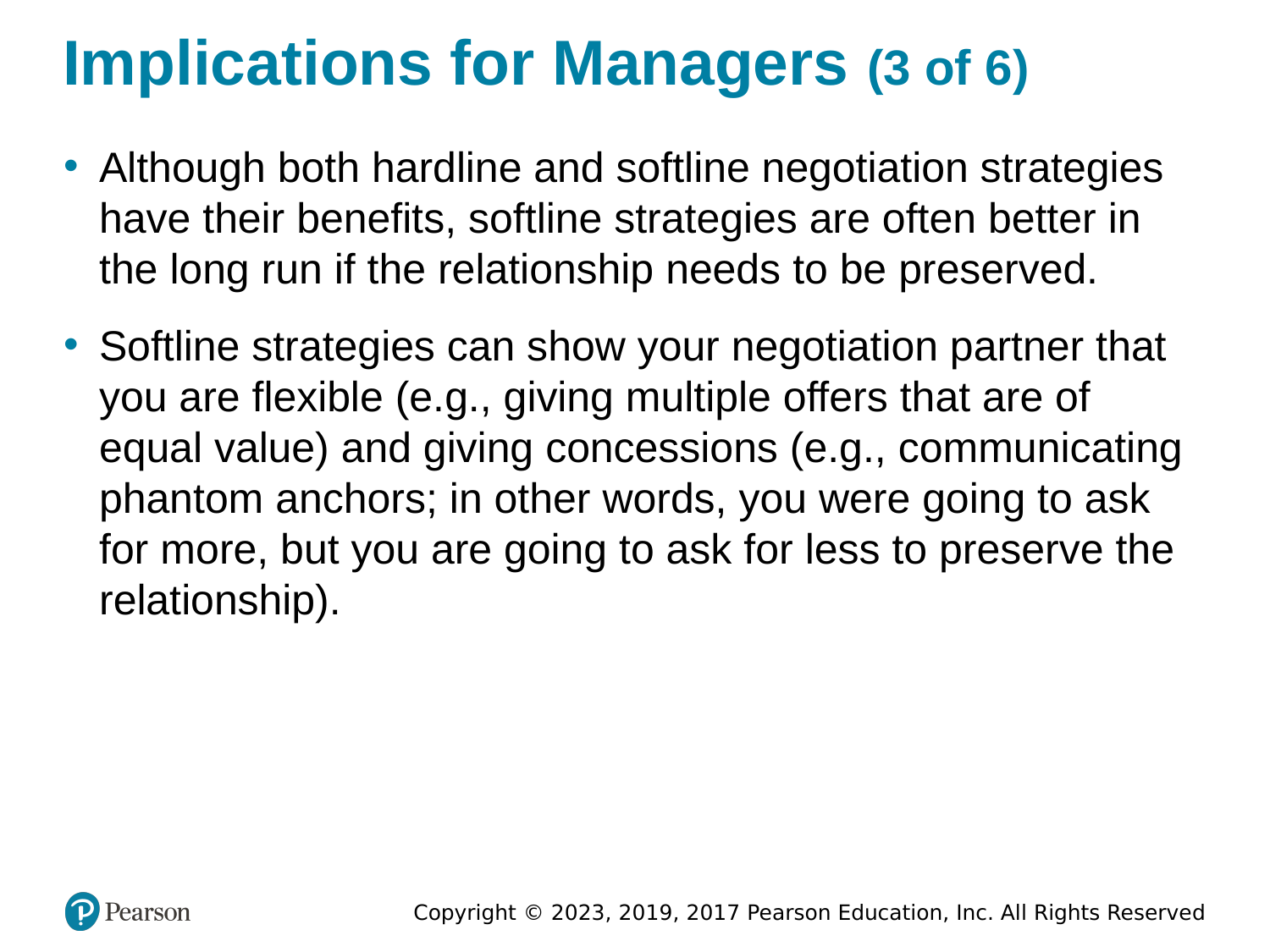

# Implications for Managers (3 of 6)
Although both hardline and softline negotiation strategies have their benefits, softline strategies are often better in the long run if the relationship needs to be preserved.
Softline strategies can show your negotiation partner that you are flexible (e.g., giving multiple offers that are of equal value) and giving concessions (e.g., communicating phantom anchors; in other words, you were going to ask for more, but you are going to ask for less to preserve the relationship).